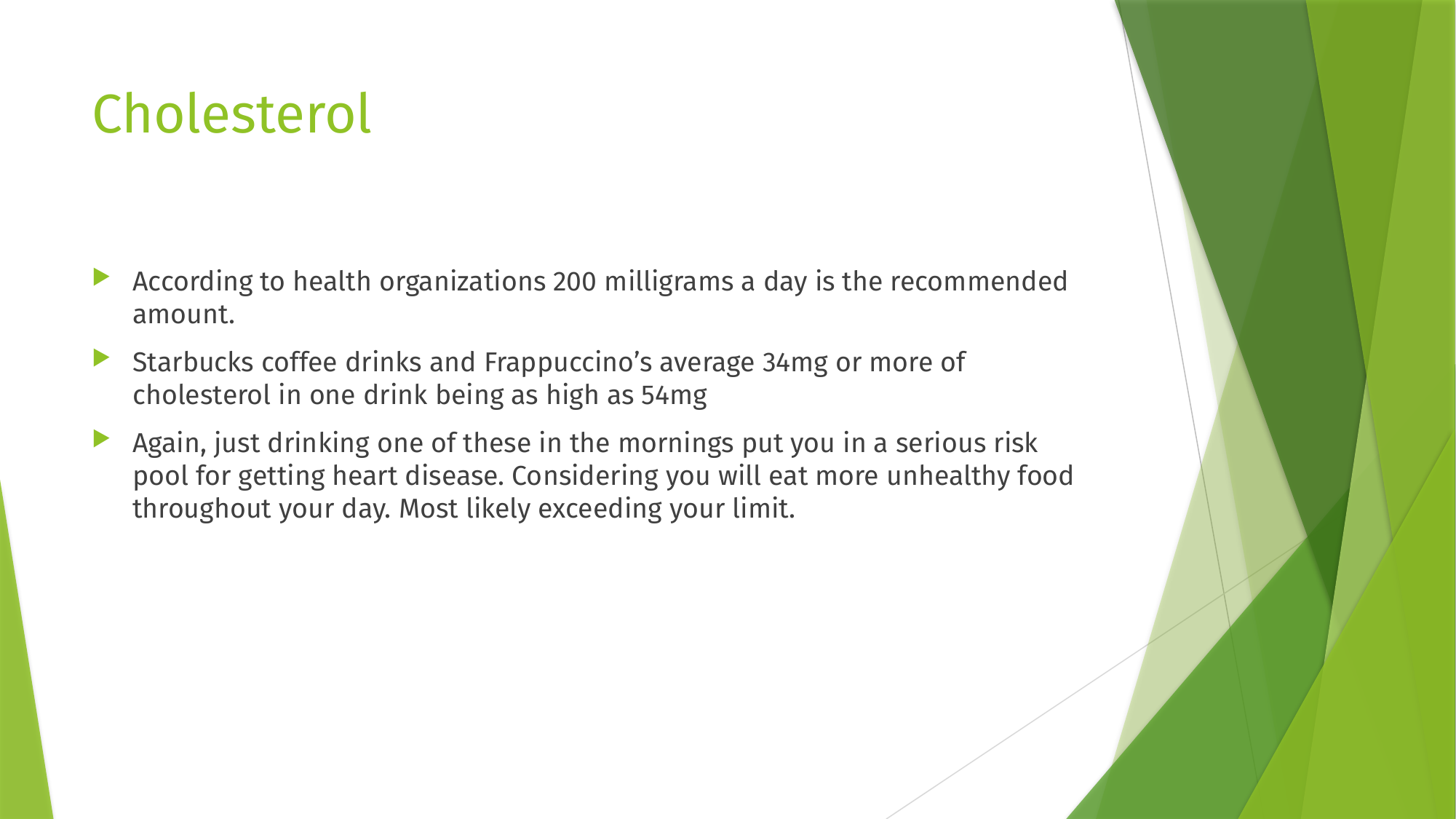

# Cholesterol
According to health organizations 200 milligrams a day is the recommended amount.
Starbucks coffee drinks and Frappuccino’s average 34mg or more of cholesterol in one drink being as high as 54mg
Again, just drinking one of these in the mornings put you in a serious risk pool for getting heart disease. Considering you will eat more unhealthy food throughout your day. Most likely exceeding your limit.